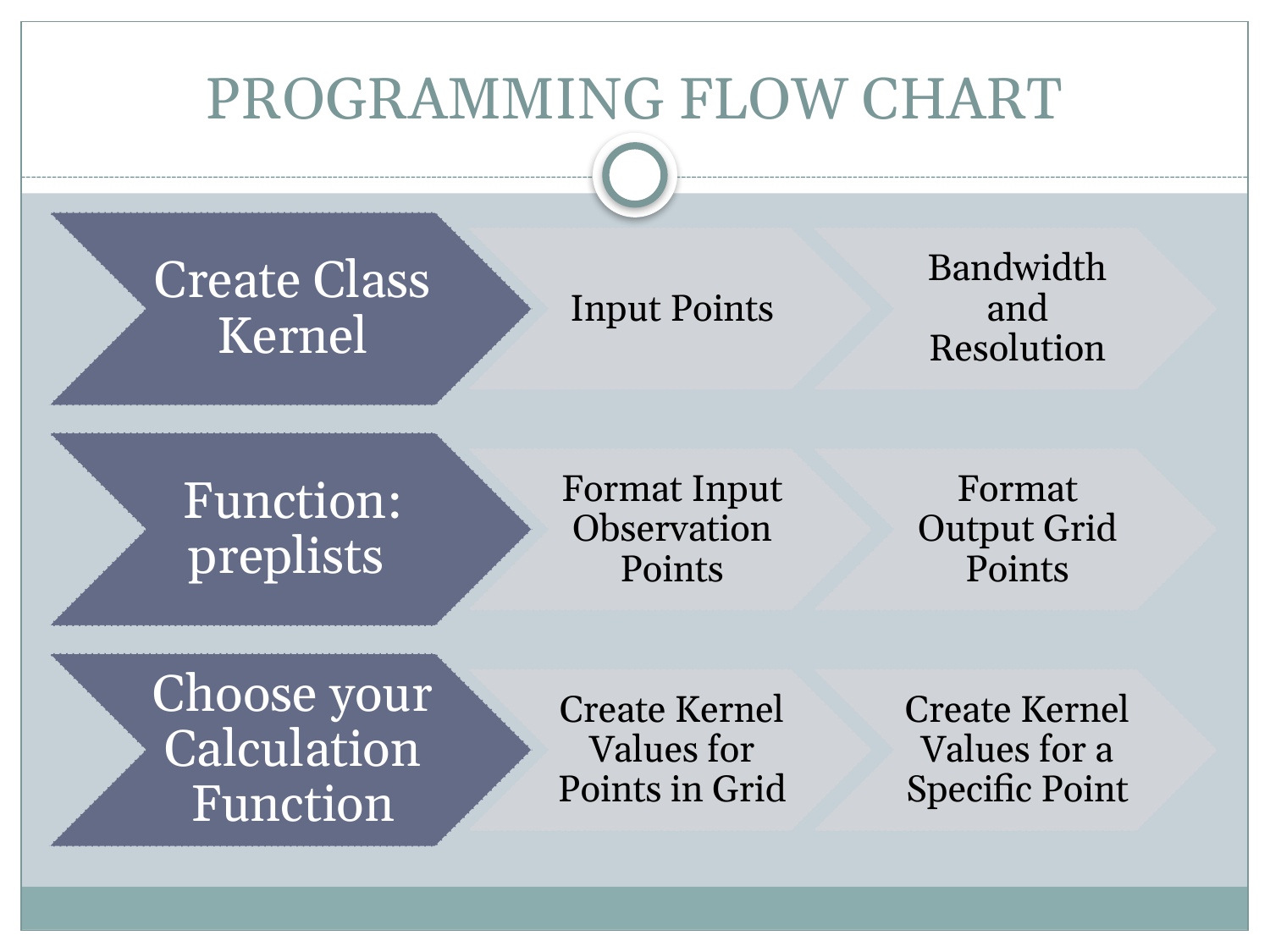

# PROGRAMMING FLOW CHART
Create Class Kernel
Input Points
Bandwidth and Resolution
Function: preplists
Format Input Observation Points
Format Output Grid Points
Choose your Calculation Function
Create Kernel Values for Points in Grid
Create Kernel Values for a Specific Point